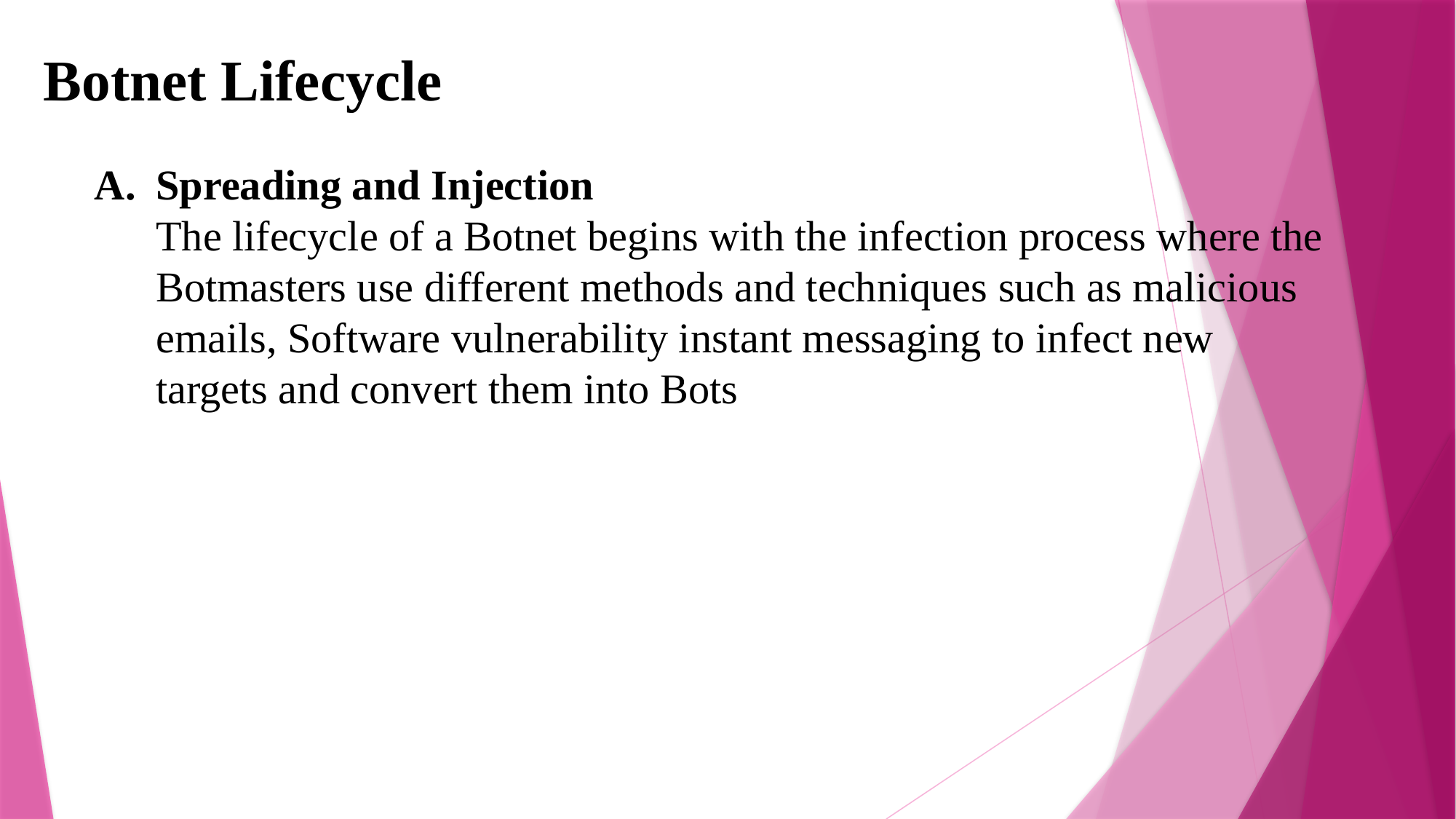

# Botnet Lifecycle

Spreading and Injection
	The lifecycle of a Botnet begins with the infection process where the Botmasters use different methods and techniques such as malicious emails, Software vulnerability instant messaging to infect new targets and convert them into Bots